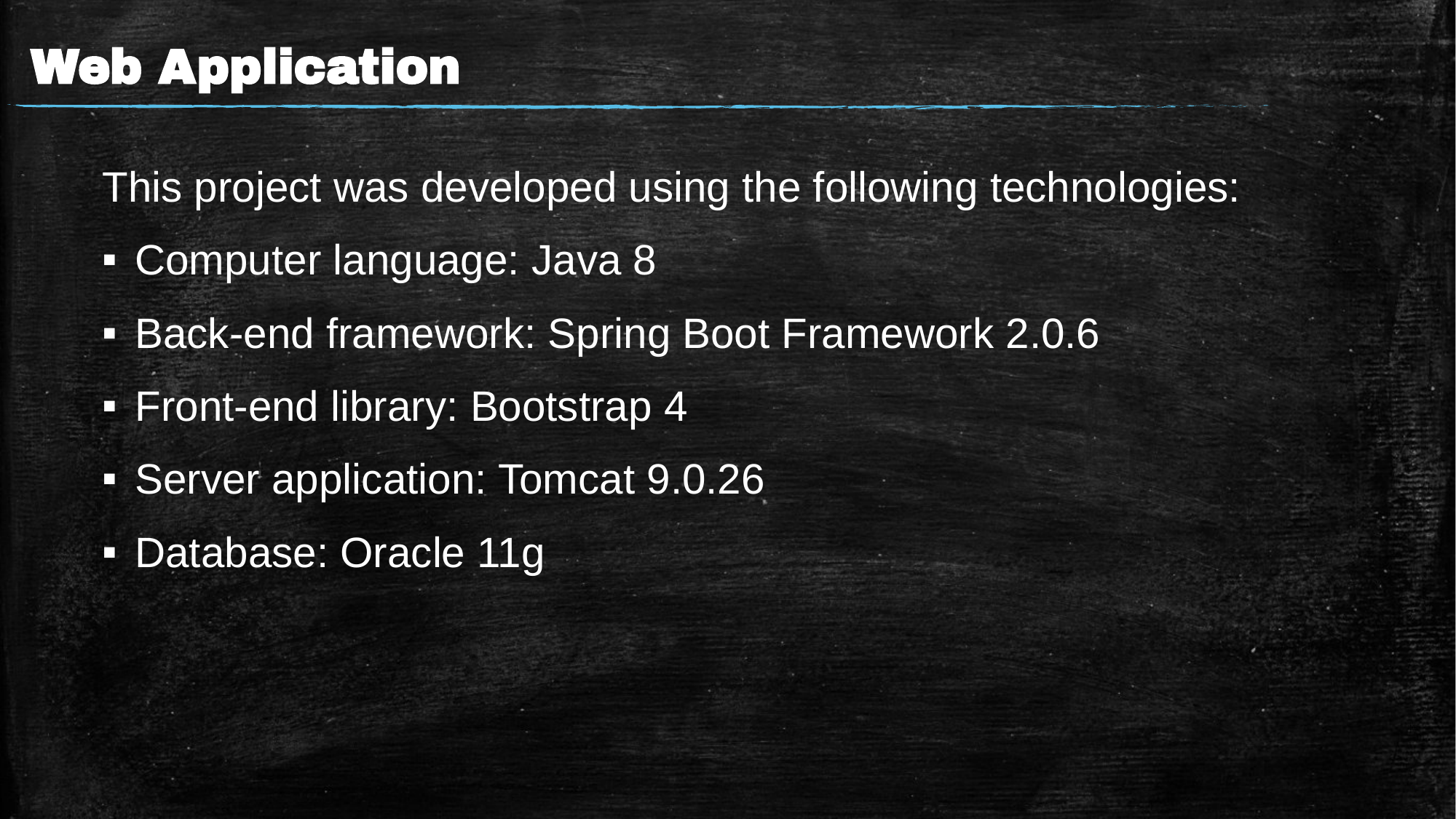

# Web Application
This project was developed using the following technologies:
Computer language: Java 8
Back-end framework: Spring Boot Framework 2.0.6
Front-end library: Bootstrap 4
Server application: Tomcat 9.0.26
Database: Oracle 11g